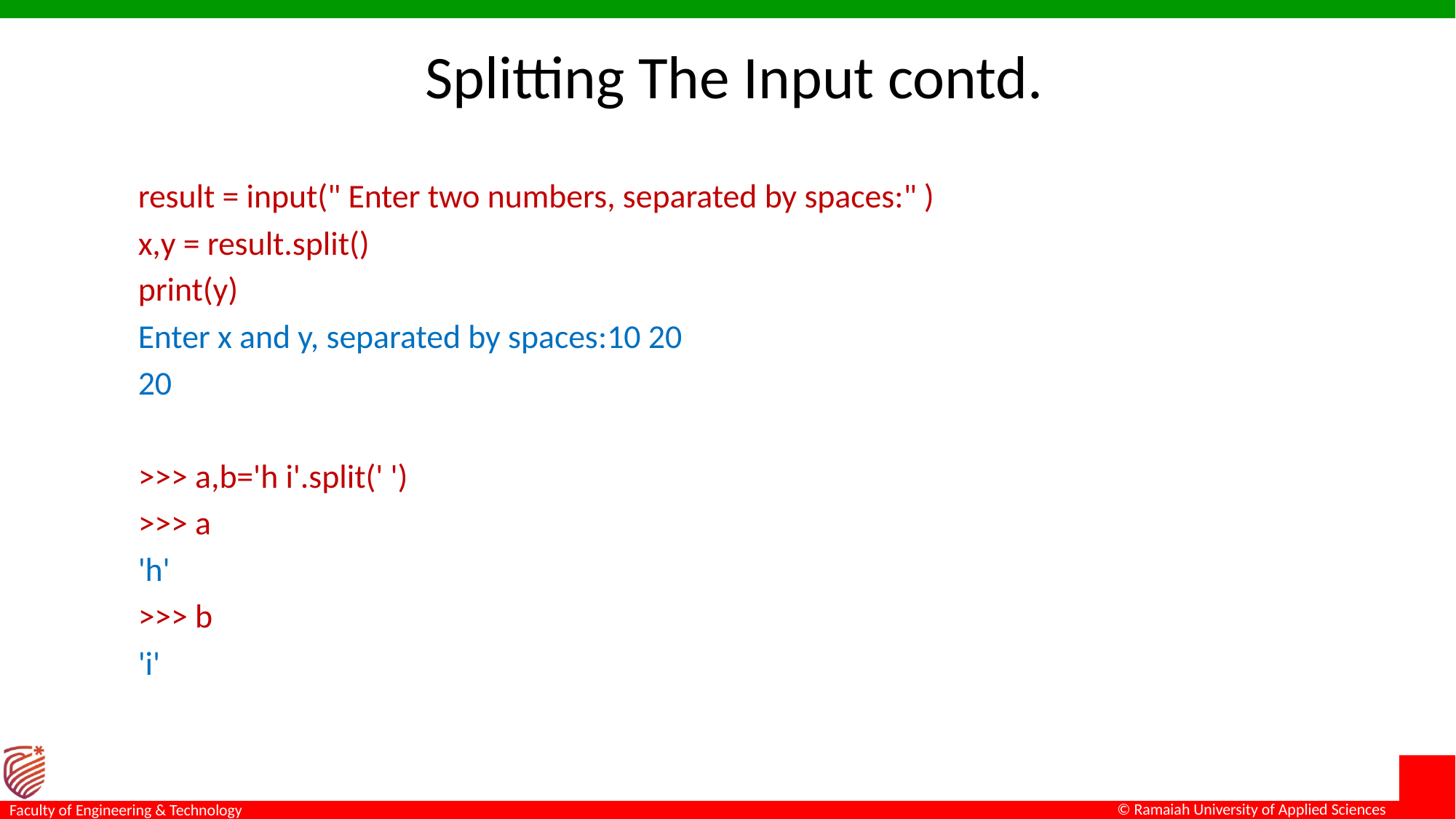

# Splitting The Input contd.
result = input(" Enter two numbers, separated by spaces:" )
x,y = result.split()
print(y)
Enter x and y, separated by spaces:10 20
20

>>> a,b='h i'.split(' ')
>>> a
'h'
>>> b
'i'